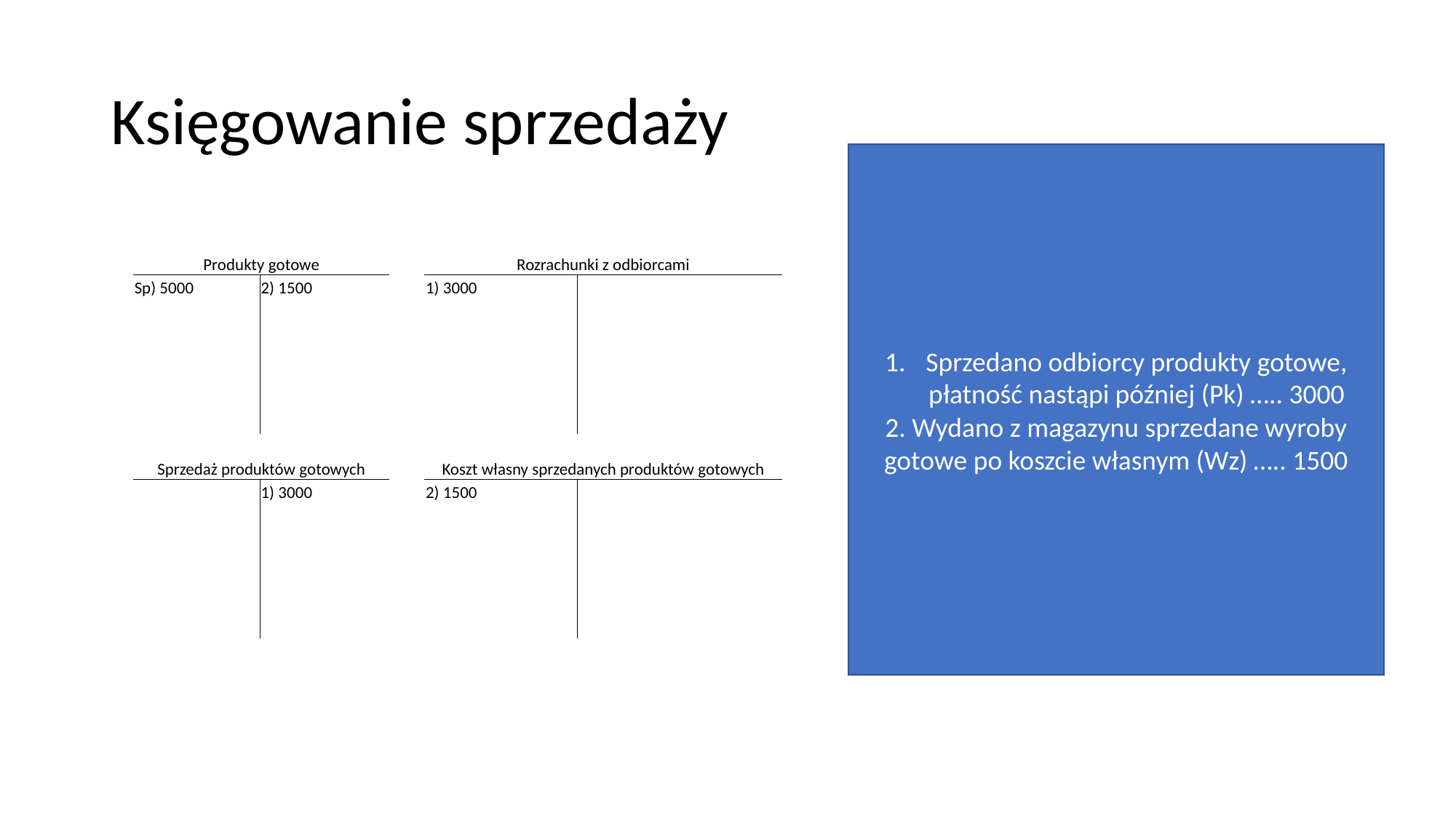

# Księgowanie sprzedaży
Sprzedano odbiorcy produkty gotowe, płatność nastąpi później (Pk) ….. 3000
2. Wydano z magazynu sprzedane wyroby gotowe po koszcie własnym (Wz) ….. 1500
| Produkty gotowe |  |  | Rozrachunki z odbiorcami |  |
| --- | --- | --- | --- | --- |
| Sp) 5000 | 2) 1500 |  | 1) 3000 |  |
|  |  |  |  |  |
|  |  |  |  |  |
|  |  |  |  |  |
|  |  |  |  |  |
|  |  |  |  |  |
|  |  |  |  |  |
|  |  |  |  |  |
| Sprzedaż produktów gotowych |  |  | Koszt własny sprzedanych produktów gotowych |  |
|  | 1) 3000 |  | 2) 1500 |  |
|  |  |  |  |  |
|  |  |  |  |  |
|  |  |  |  |  |
|  |  |  |  |  |
|  |  |  |  |  |
|  |  |  |  |  |